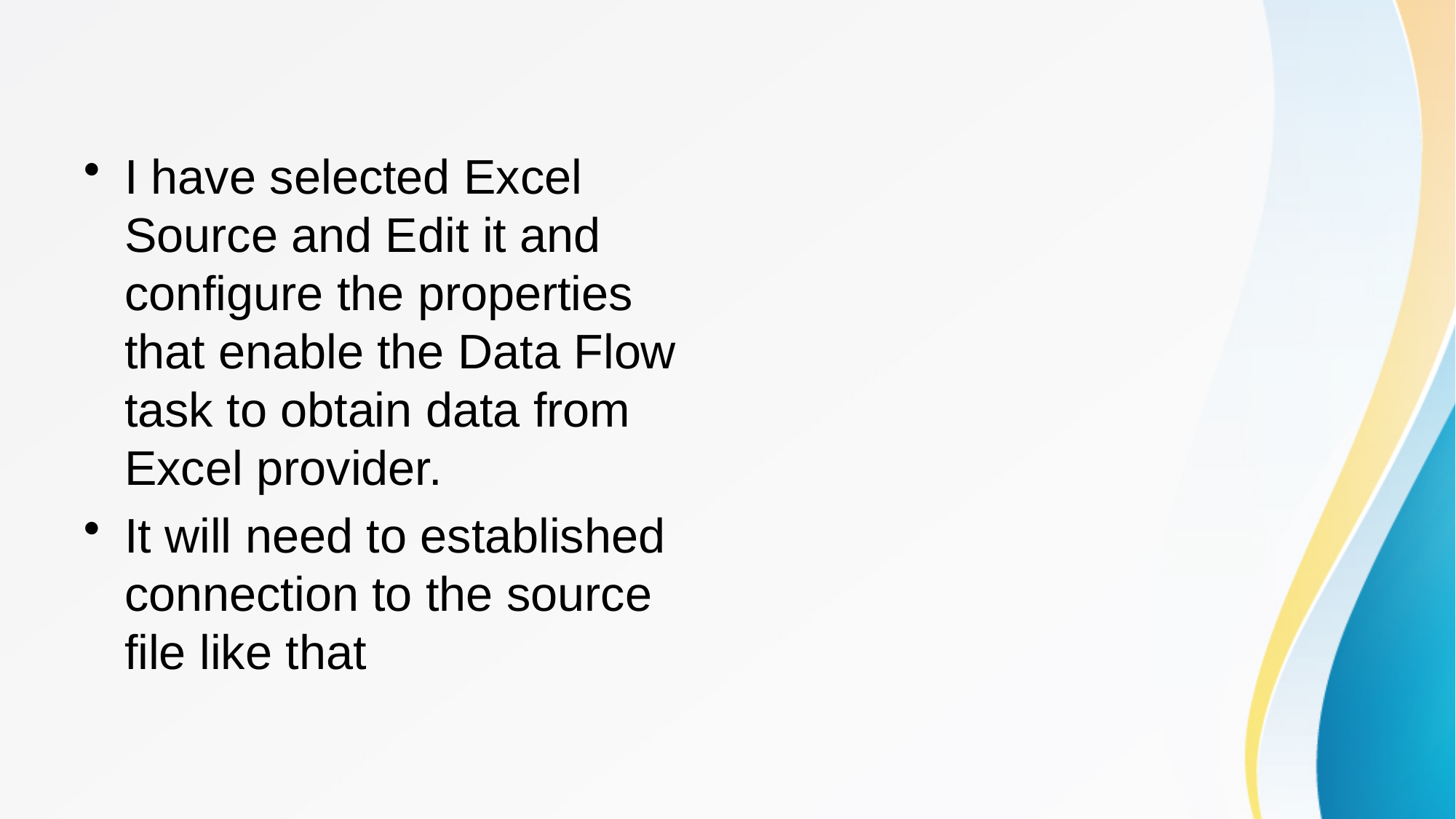

#
I have selected Excel Source and Edit it and configure the properties that enable the Data Flow task to obtain data from Excel provider.
It will need to established connection to the source file like that